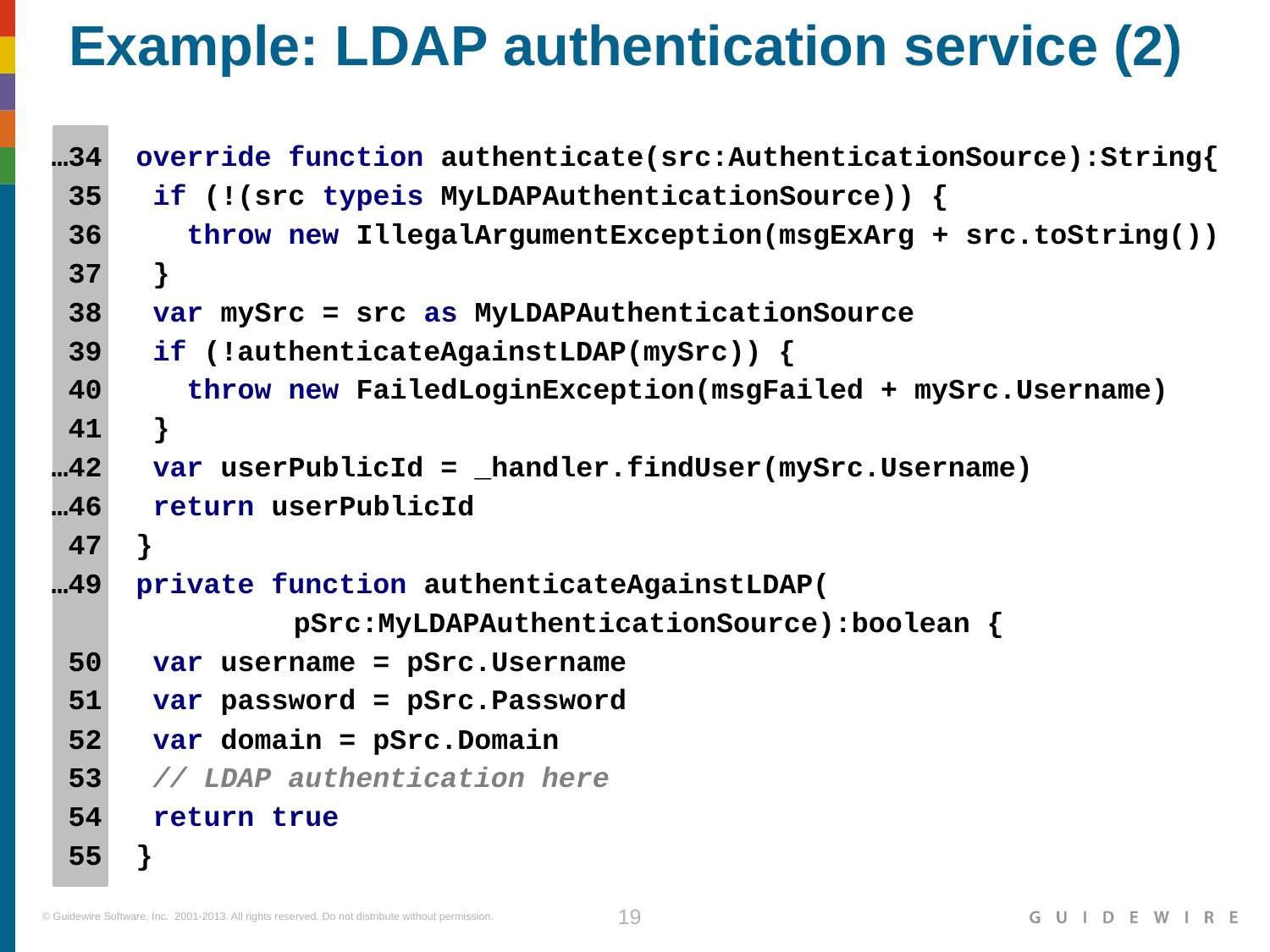

# Example: LDAP authentication service (2)
…34  override function authenticate(src:AuthenticationSource):String{
 35   if (!(src typeis MyLDAPAuthenticationSource)) {
 36     throw new IllegalArgumentException(msgExArg + src.toString())
 37   }
 38   var mySrc = src as MyLDAPAuthenticationSource
 39   if (!authenticateAgainstLDAP(mySrc)) {
 40     throw new FailedLoginException(msgFailed + mySrc.Username)
 41   }
…42   var userPublicId = _handler.findUser(mySrc.Username)
…46   return userPublicId
 47  }
…49  private function authenticateAgainstLDAP(
			pSrc:MyLDAPAuthenticationSource):boolean {
 50   var username = pSrc.Username
 51   var password = pSrc.Password
 52   var domain = pSrc.Domain
 53   // LDAP authentication here
 54   return true
 55  }